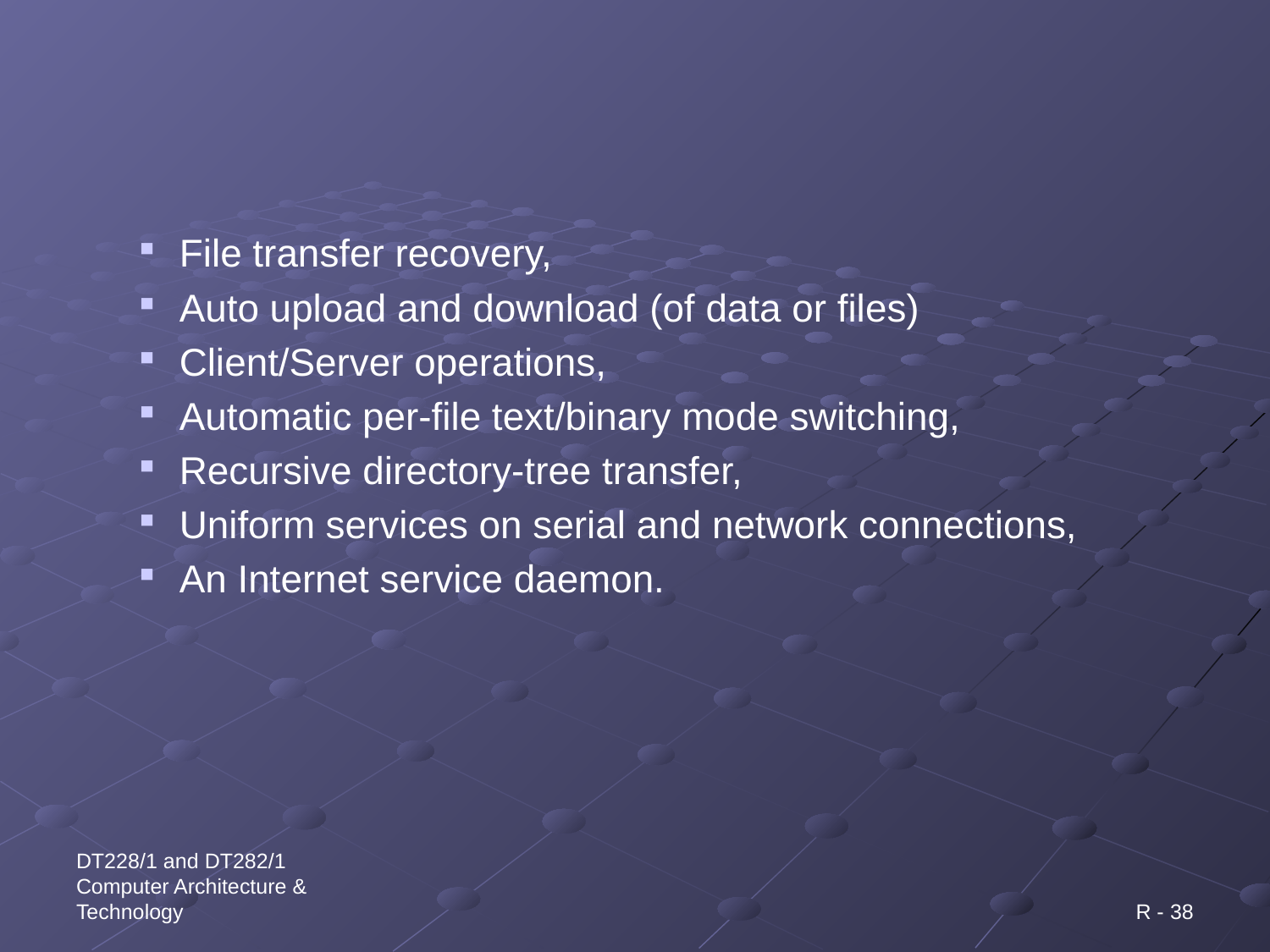

File transfer recovery,
Auto upload and download (of data or files)
Client/Server operations,
Automatic per-file text/binary mode switching,
Recursive directory-tree transfer,
Uniform services on serial and network connections,
An Internet service daemon.
DT228/1 and DT282/1 Computer Architecture & Technology
R - 38